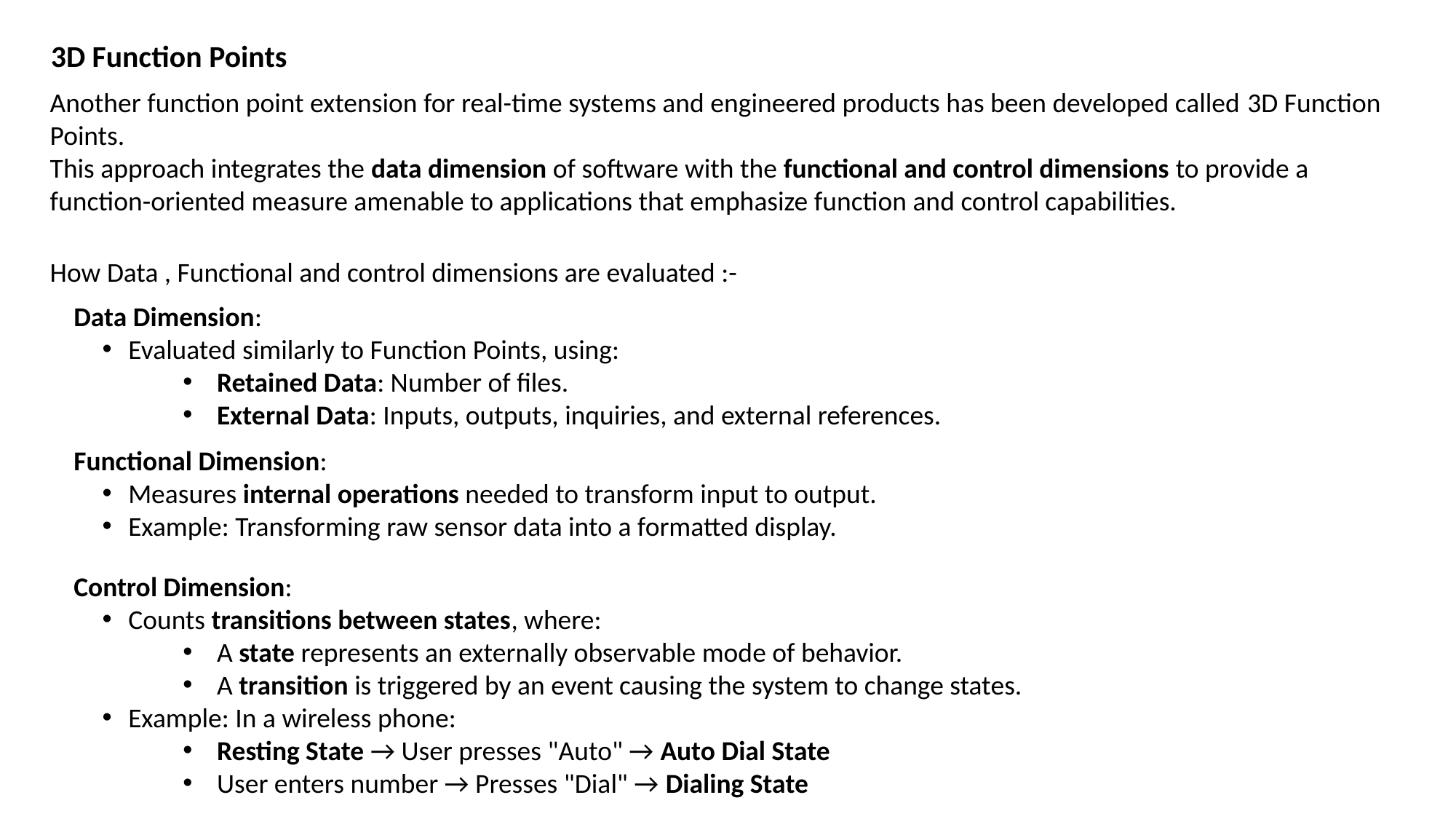

3D Function Points
Another function point extension for real-time systems and engineered products has been developed called 3D Function Points.
This approach integrates the data dimension of software with the functional and control dimensions to provide a function-oriented measure amenable to applications that emphasize function and control capabilities.
How Data , Functional and control dimensions are evaluated :-
Data Dimension:
Evaluated similarly to Function Points, using:
Retained Data: Number of files.
External Data: Inputs, outputs, inquiries, and external references.
Functional Dimension:
Measures internal operations needed to transform input to output.
Example: Transforming raw sensor data into a formatted display.
Control Dimension:
Counts transitions between states, where:
A state represents an externally observable mode of behavior.
A transition is triggered by an event causing the system to change states.
Example: In a wireless phone:
Resting State → User presses "Auto" → Auto Dial State
User enters number → Presses "Dial" → Dialing State